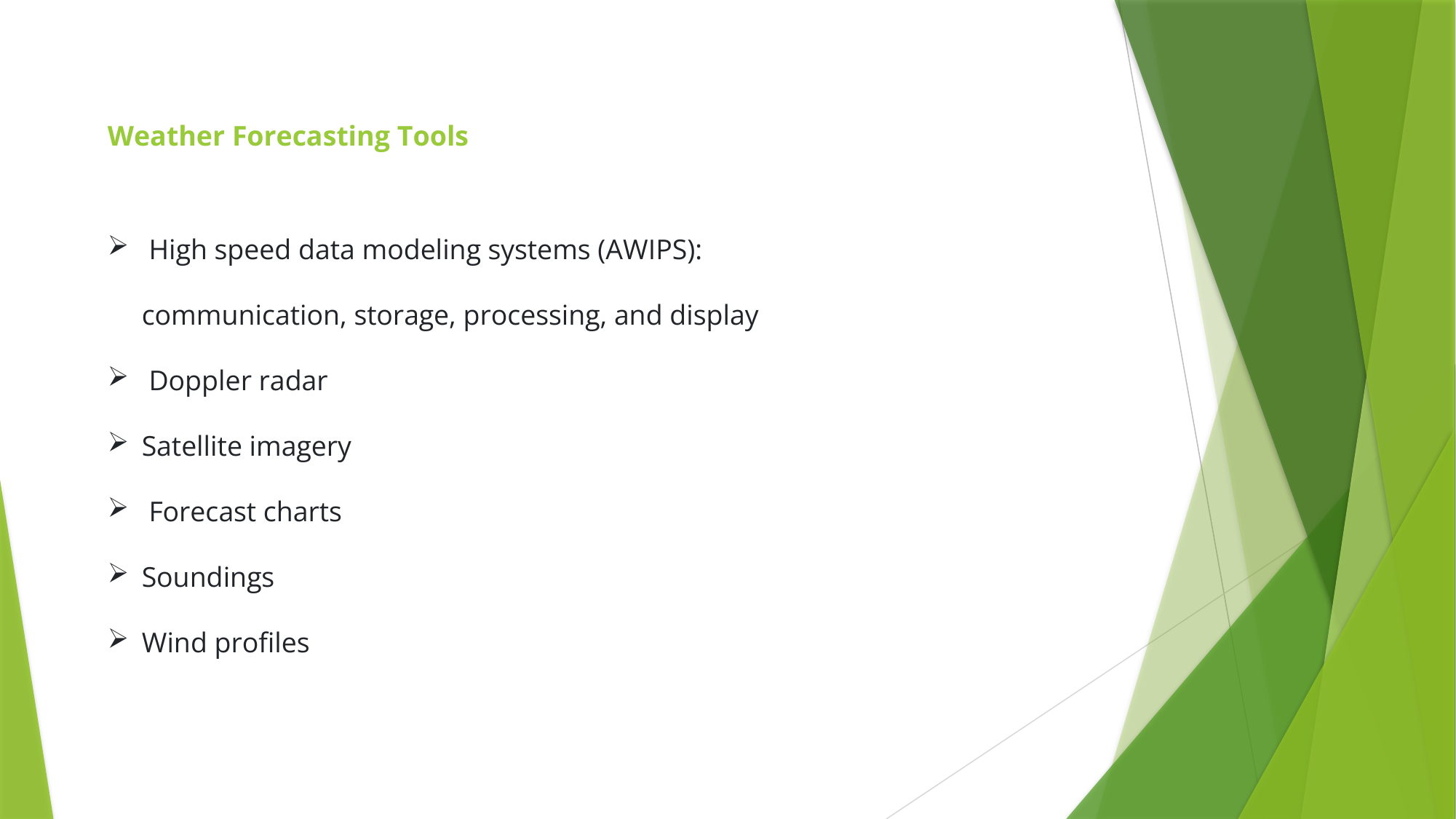

Weather Forecasting Tools
 High speed data modeling systems (AWIPS): communication, storage, processing, and display
 Doppler radar
Satellite imagery
 Forecast charts
Soundings
Wind profiles